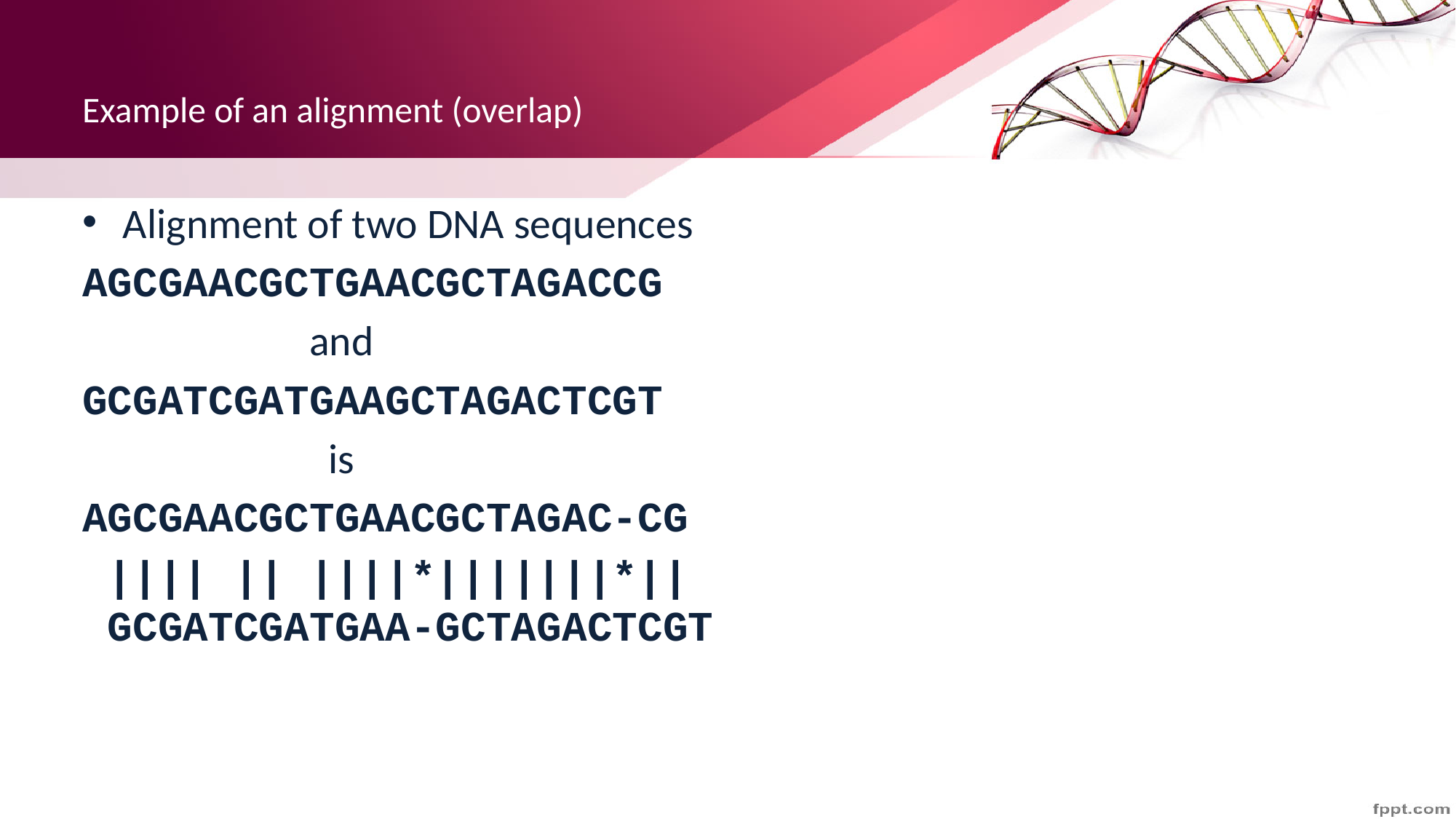

# Example of an alignment (overlap)
Alignment of two DNA sequences
AGCGAACGCTGAACGCTAGACCG
                        and
GCGATCGATGAAGCTAGACTCGT
                          is
AGCGAACGCTGAACGCTAGAC-CG
 |||| || ||||*|||||||*||
 GCGATCGATGAA-GCTAGACTCGT